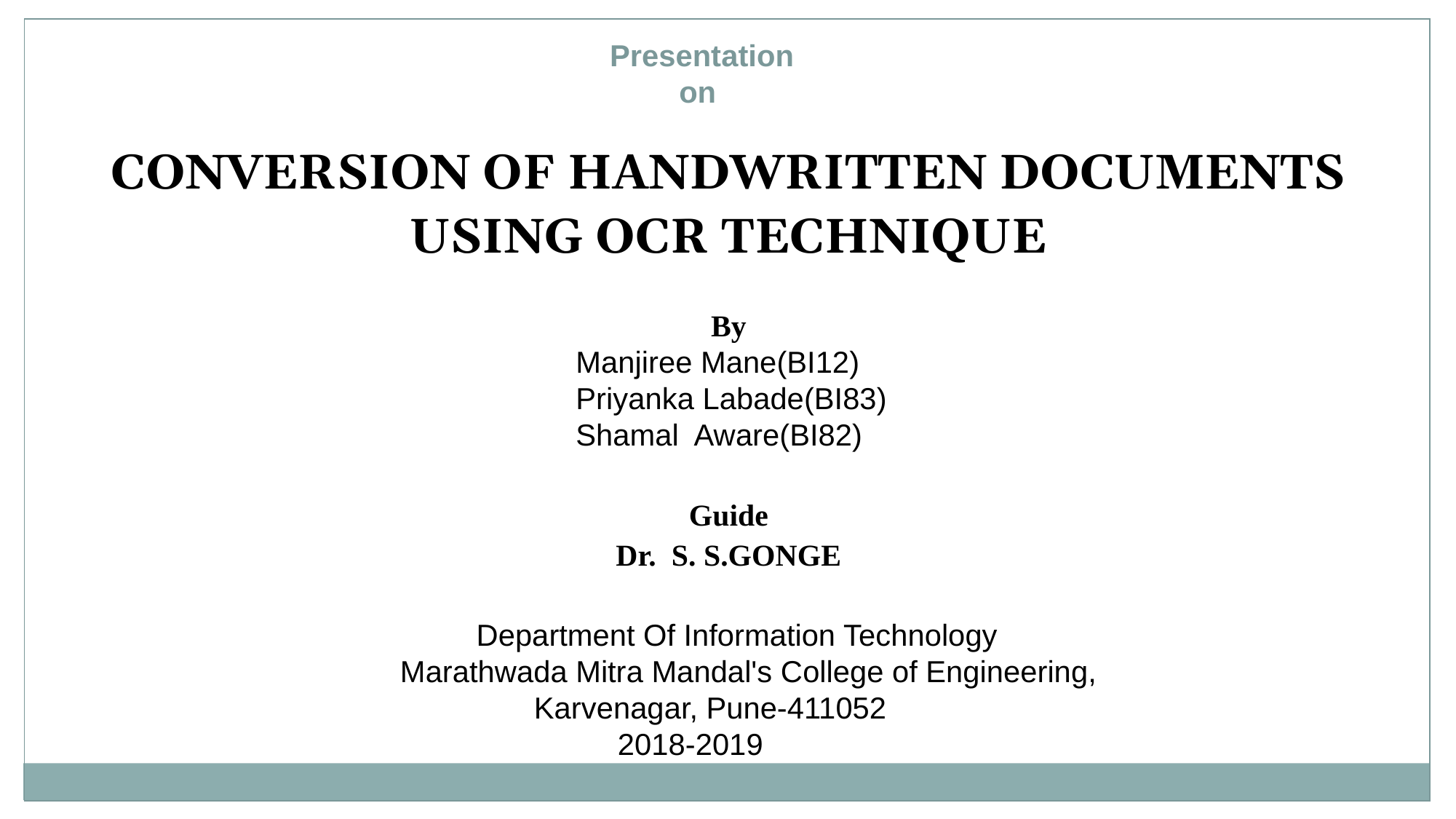

Presentation
on
CONVERSION OF HANDWRITTEN DOCUMENTS USING OCR TECHNIQUE

By
                                                                Manjiree Mane(BI12)
                                                                Priyanka Labade(BI83)
                                                                Shamal  Aware(BI82)

Guide
Dr.  S. S.GONGE

  Department Of Information Technology
                                           Marathwada Mitra Mandal's College of Engineering,
                                                           Karvenagar, Pune-411052
                                                                     2018-2019